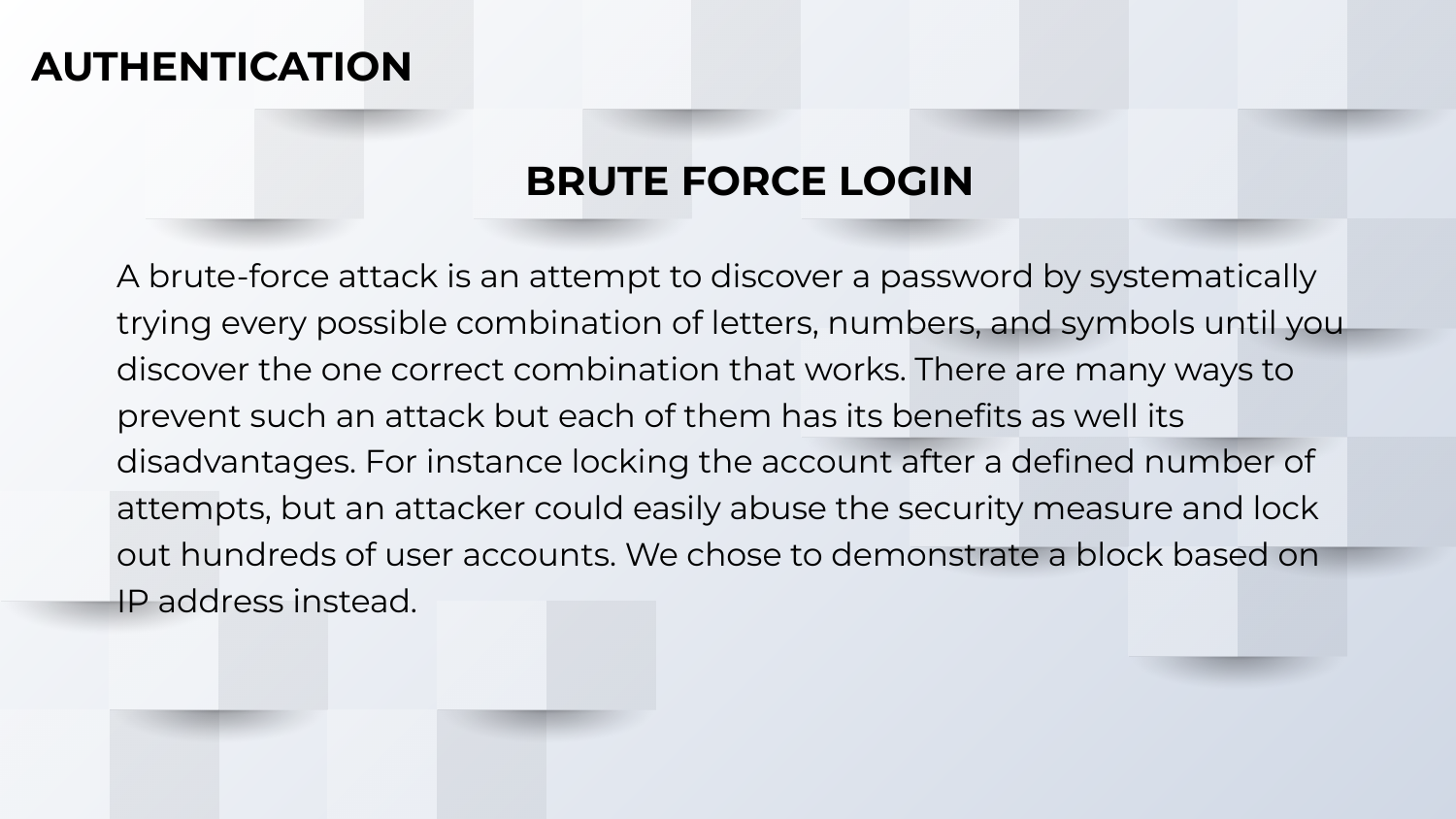

AUTHENTICATION
BRUTE FORCE LOGIN

A brute-force attack is an attempt to discover a password by systematically trying every possible combination of letters, numbers, and symbols until you discover the one correct combination that works. There are many ways to prevent such an attack but each of them has its benefits as well its disadvantages. For instance locking the account after a defined number of attempts, but an attacker could easily abuse the security measure and lock out hundreds of user accounts. We chose to demonstrate a block based on IP address instead.